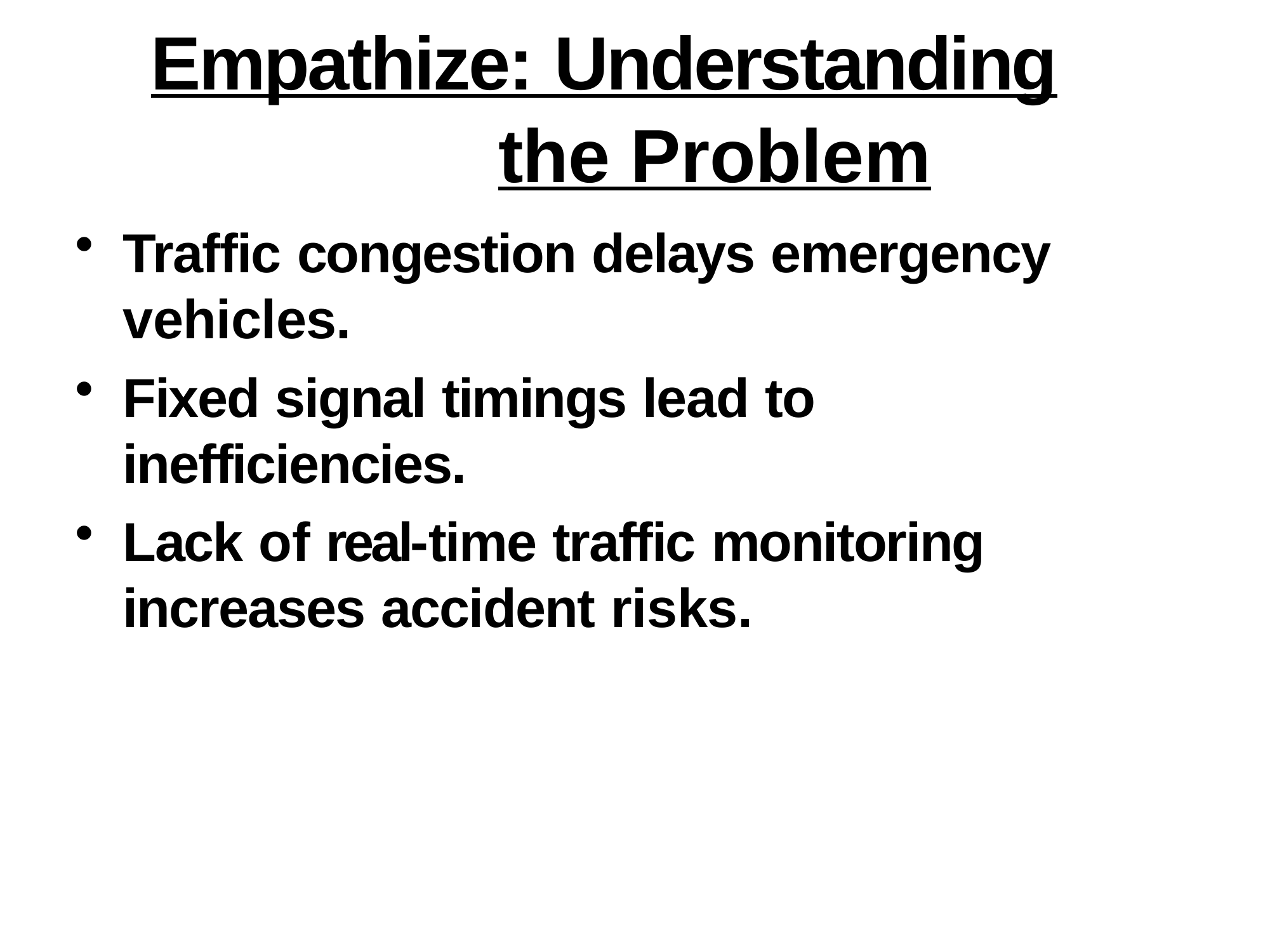

# Empathize: Understanding the Problem
Traffic congestion delays emergency vehicles.
Fixed signal timings lead to inefficiencies.
Lack of real-time traffic monitoring increases accident risks.